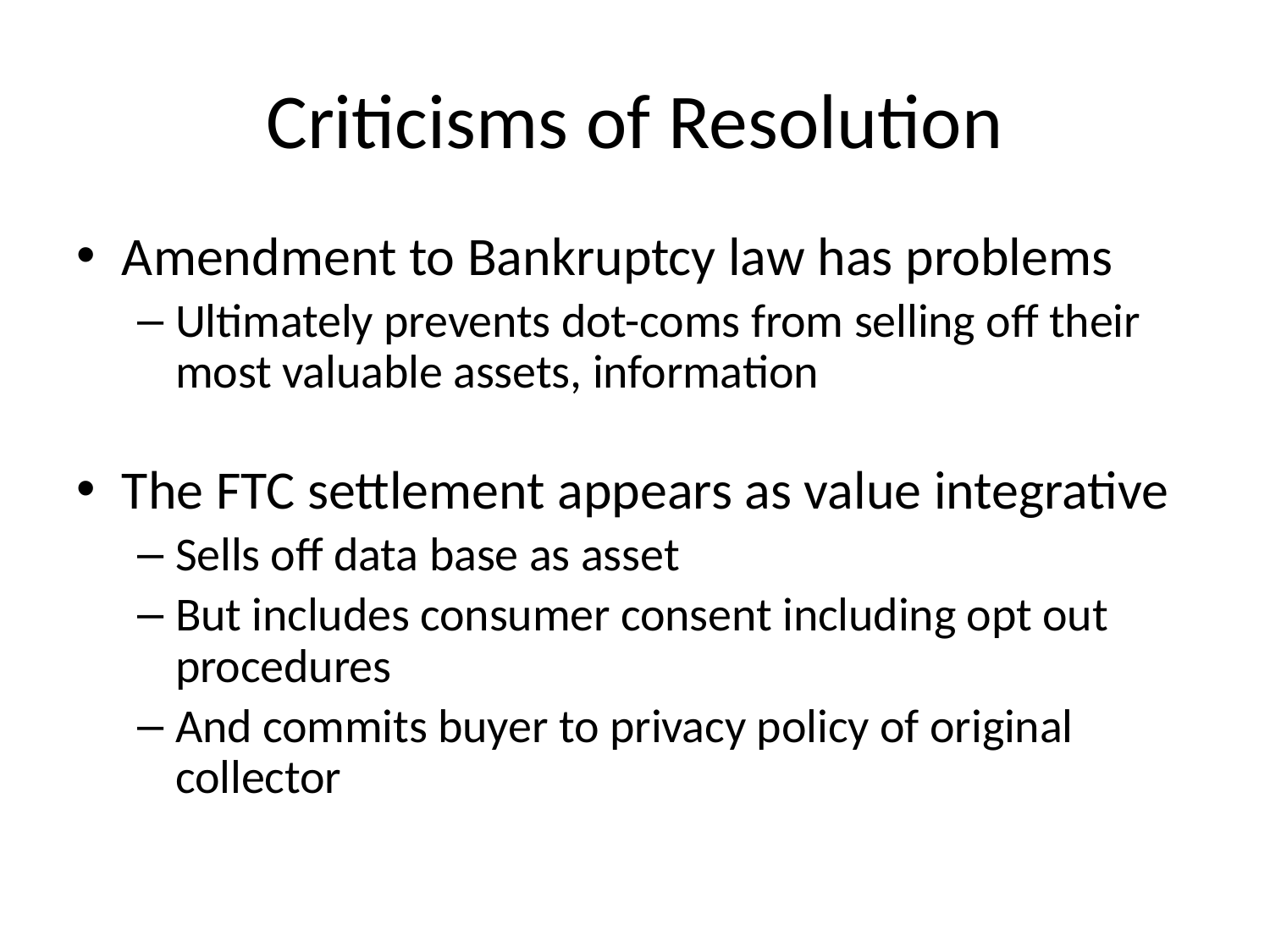

# Criticisms of Resolution
Amendment to Bankruptcy law has problems
Ultimately prevents dot-coms from selling off their most valuable assets, information

The FTC settlement appears as value integrative
Sells off data base as asset
But includes consumer consent including opt out procedures
And commits buyer to privacy policy of original collector